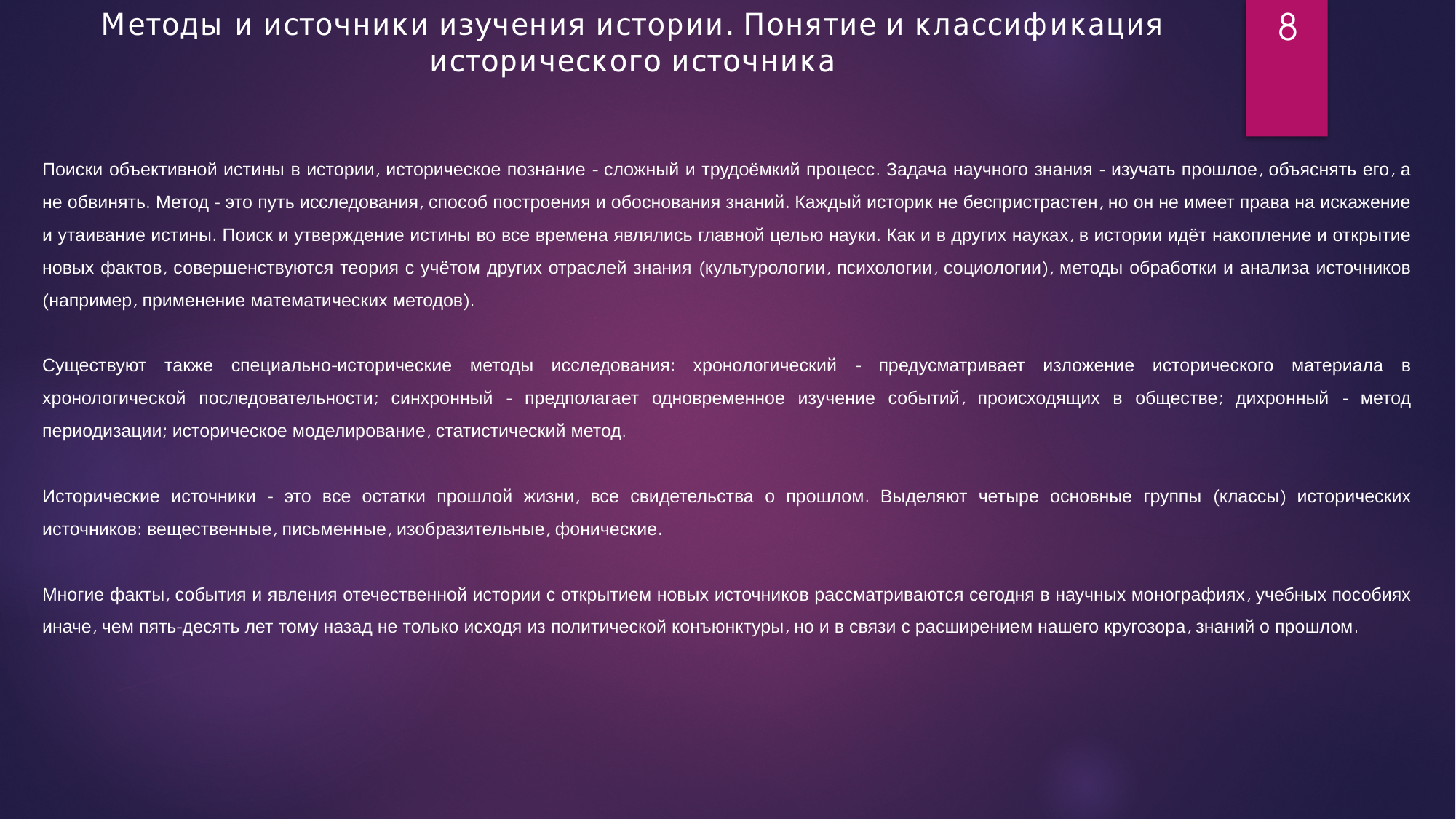

Методы и источники изучения истории. Понятие и классификация исторического источника
8
Поиски объективной истины в истории, историческое познание - сложный и трудоёмкий процесс. Задача научного знания - изучать прошлое, объяснять его, а не обвинять. Метод - это путь исследования, способ построения и обоснования знаний. Каждый историк не беспристрастен, но он не имеет права на искажение и утаивание истины. Поиск и утверждение истины во все времена являлись главной целью науки. Как и в других науках, в истории идёт накопление и открытие новых фактов, совершенствуются теория с учётом других отраслей знания (культурологии, психологии, социологии), методы обработки и анализа источников (например, применение математических методов).

Существуют также специально-исторические методы исследования: хронологический - предусматривает изложение исторического материала в хронологической последовательности; синхронный - предполагает одновременное изучение событий, происходящих в обществе; дихронный - метод периодизации; историческое моделирование, статистический метод.

Исторические источники - это все остатки прошлой жизни, все свидетельства о прошлом. Выделяют четыре основные группы (классы) исторических источников: вещественные, письменные, изобразительные, фонические.

Многие факты, события и явления отечественной истории с открытием новых источников рассматриваются сегодня в научных монографиях, учебных пособиях иначе, чем пять-десять лет тому назад не только исходя из политической конъюнктуры, но и в связи с расширением нашего кругозора, знаний о прошлом.